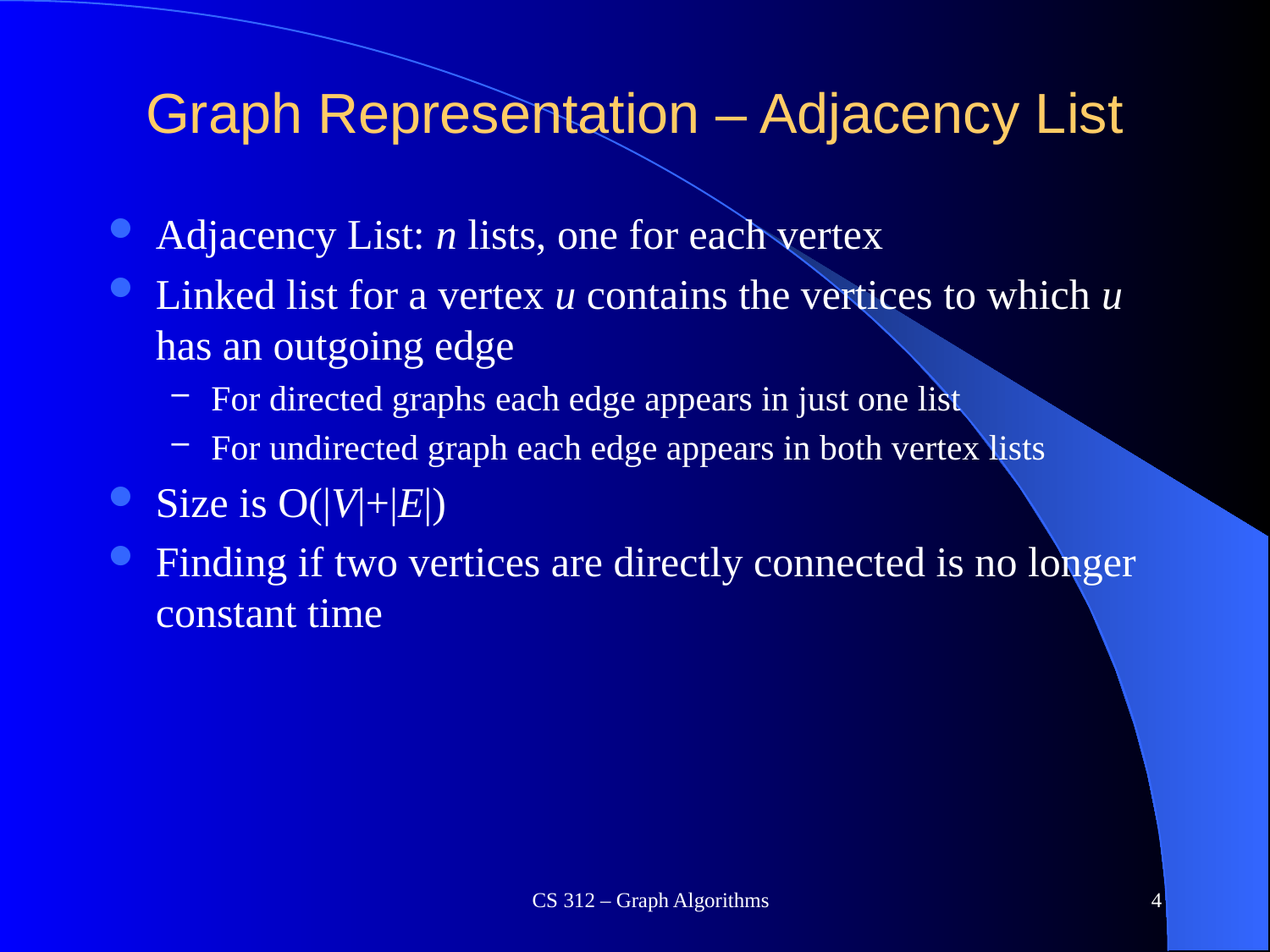

# Graph Representation – Adjacency List
Adjacency List: n lists, one for each vertex
Linked list for a vertex u contains the vertices to which u has an outgoing edge
For directed graphs each edge appears in just one list
For undirected graph each edge appears in both vertex lists
Size is O(|V|+|E|)
Finding if two vertices are directly connected is no longer constant time
CS 312 – Graph Algorithms
4